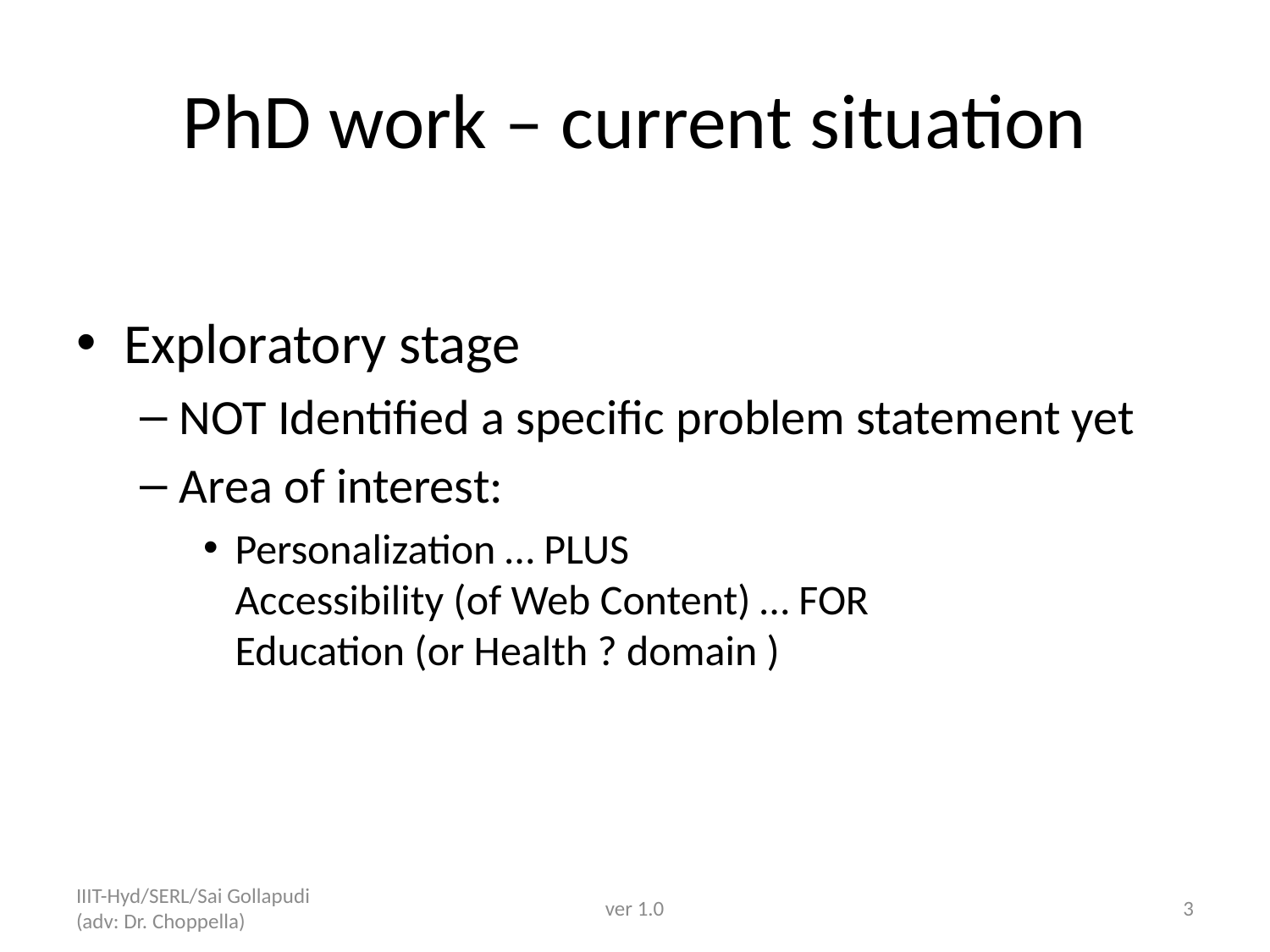

# PhD work – current situation

Exploratory stage
NOT Identified a specific problem statement yet
Area of interest:
Personalization … PLUS
Accessibility (of Web Content) … FOR
Education (or Health ? domain )

IIIT-Hyd/SERL/Sai Gollapudi (adv: Dr. Choppella)
ver 1.0
3